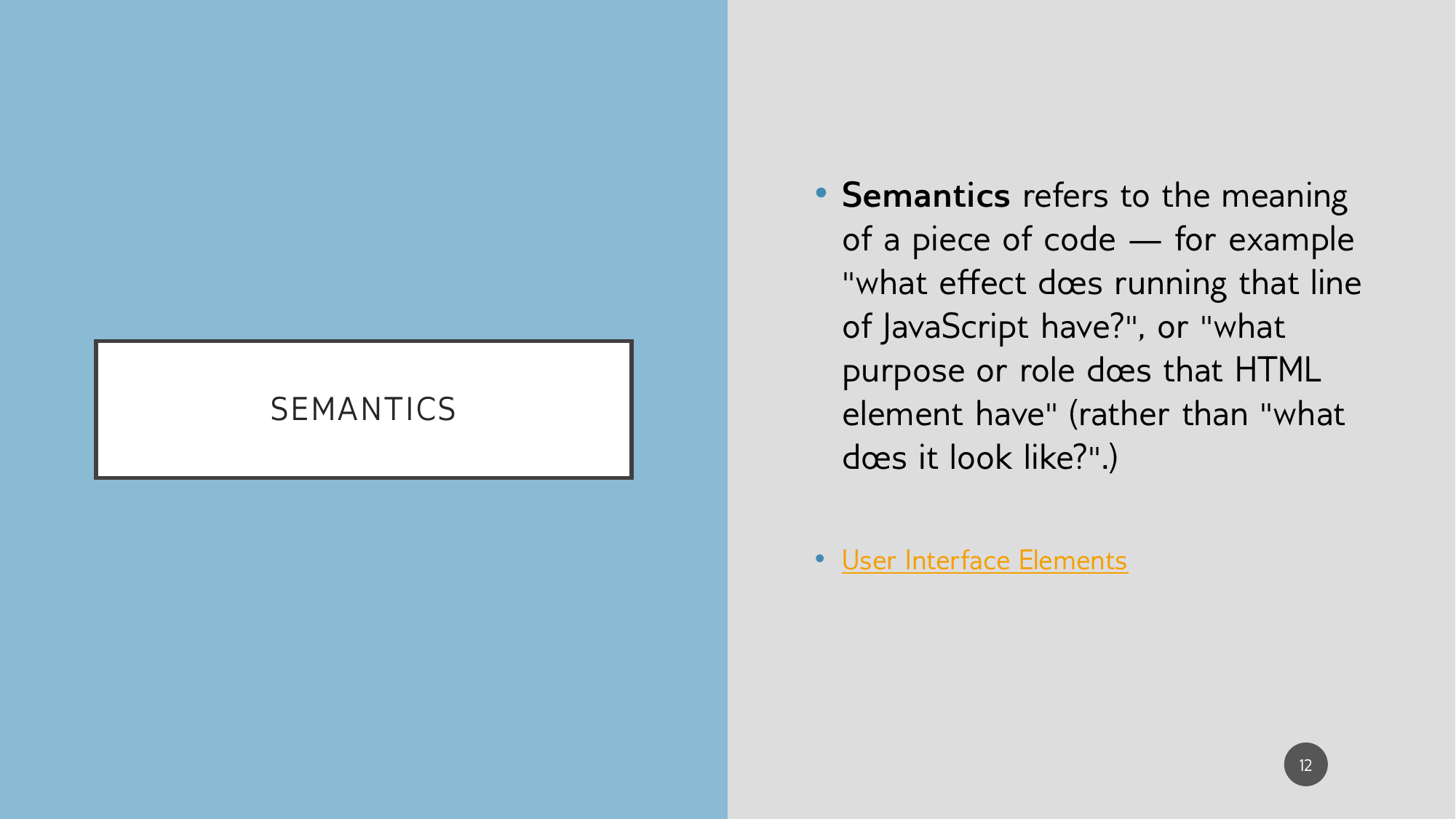

Semantics refers to the meaning of a piece of code — for example "what effect does running that line of JavaScript have?", or "what purpose or role does that HTML element have" (rather than "what does it look like?".)

User Interface Elements
# Semantics
12